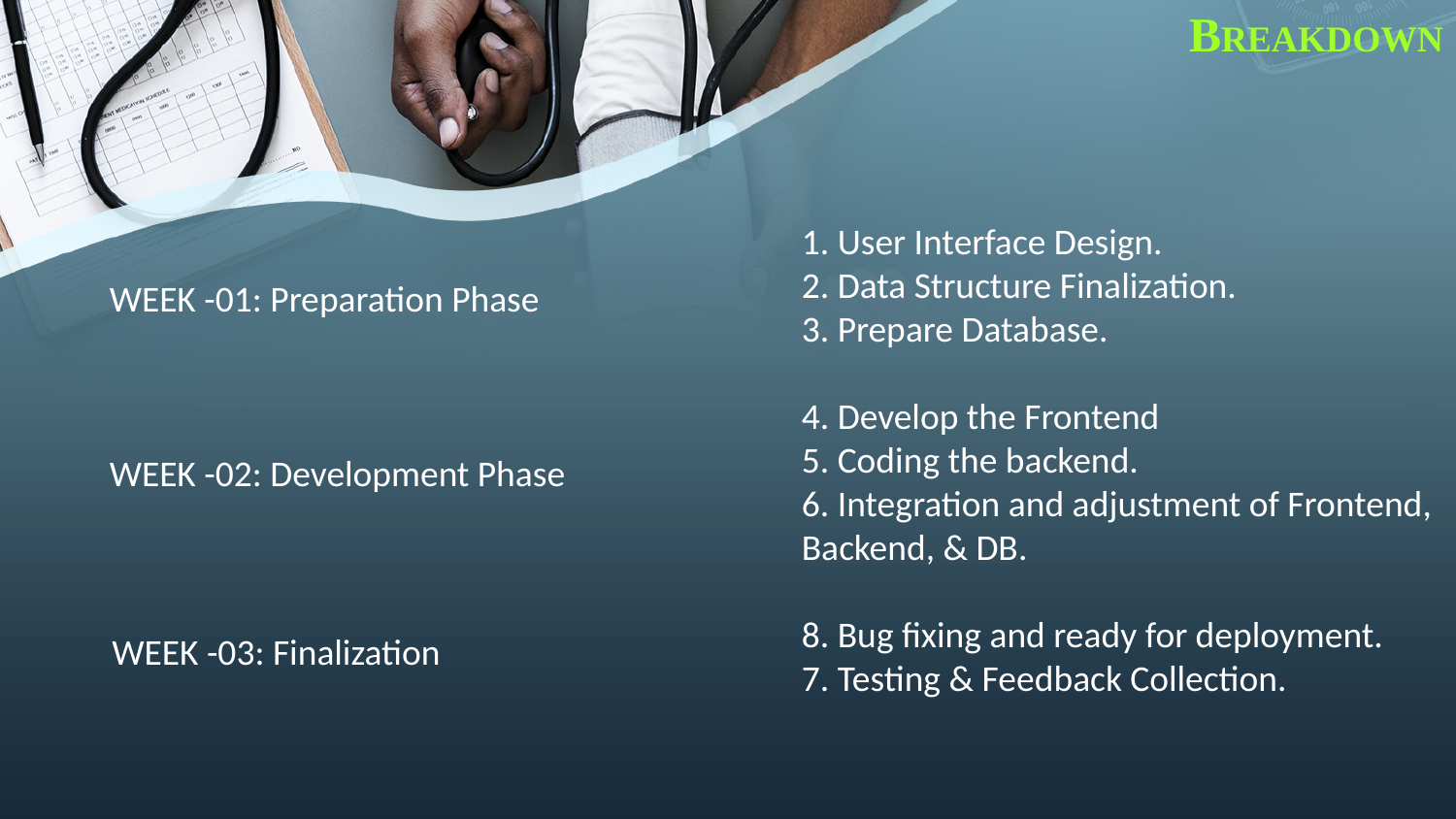

BREAKDOWN

1. User Interface Design.
2. Data Structure Finalization.
3. Prepare Database.

4. Develop the Frontend
5. Coding the backend.
6. Integration and adjustment of Frontend, Backend, & DB.

8. Bug fixing and ready for deployment.
7. Testing & Feedback Collection.

WEEK -01: Preparation Phase

WEEK -02: Development Phase

WEEK -03: Finalization